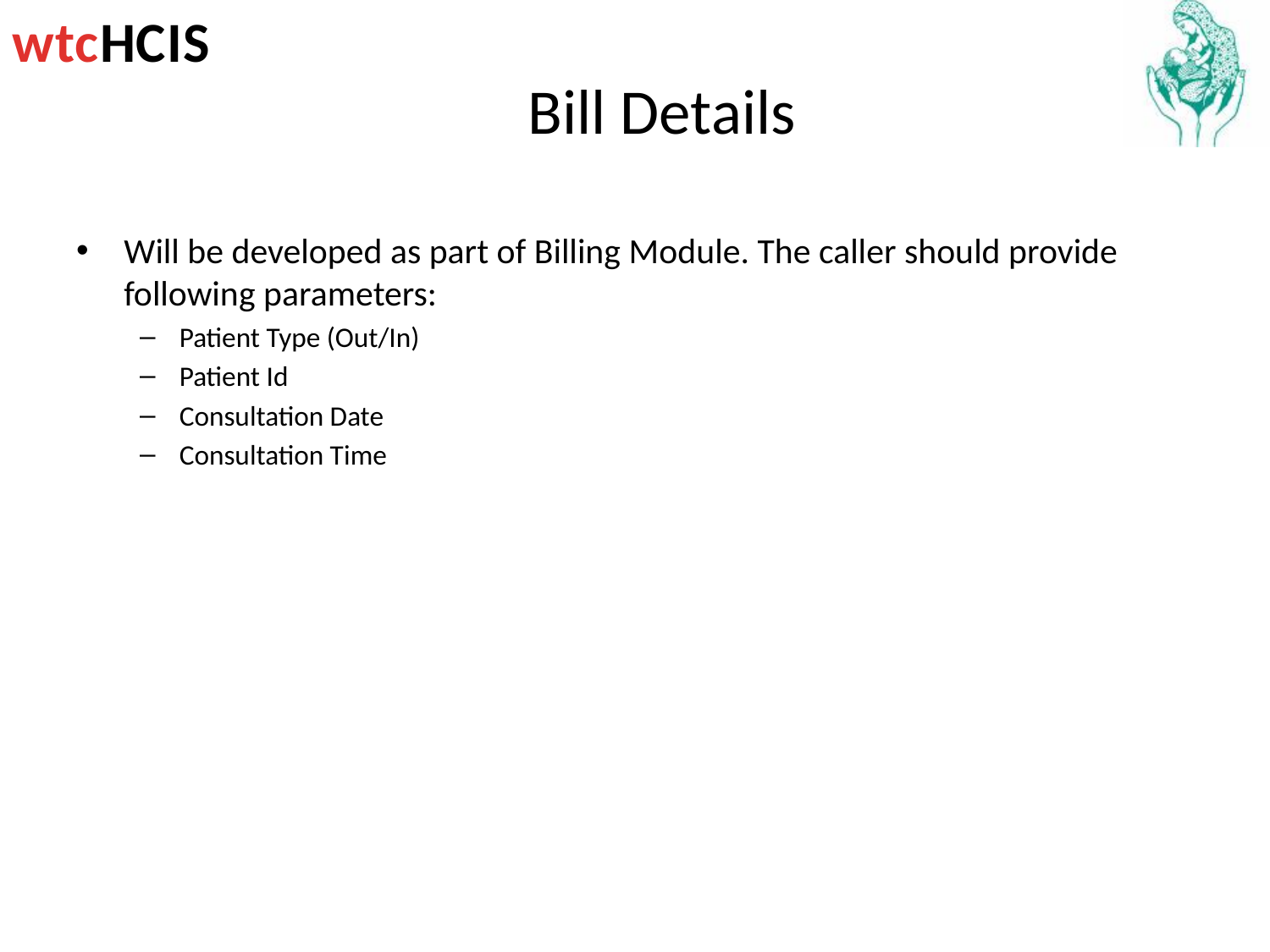

# Bill Details
Will be developed as part of Billing Module. The caller should provide following parameters:
Patient Type (Out/In)
Patient Id
Consultation Date
Consultation Time